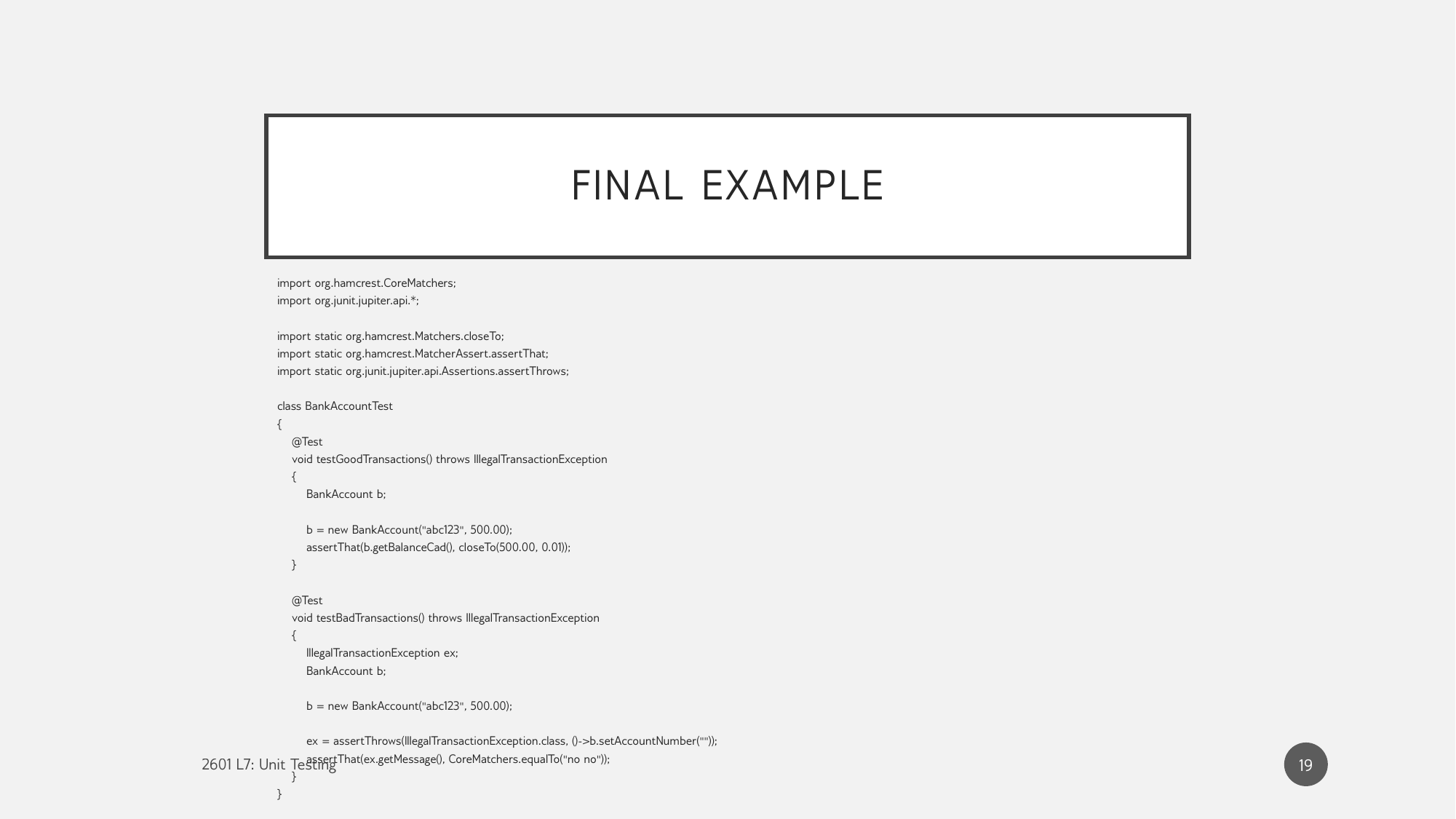

# Final example
import org.hamcrest.CoreMatchers;
import org.junit.jupiter.api.*;

import static org.hamcrest.Matchers.closeTo;
import static org.hamcrest.MatcherAssert.assertThat;
import static org.junit.jupiter.api.Assertions.assertThrows;

class BankAccountTest
{
    @Test
    void testGoodTransactions() throws IllegalTransactionException
    {
        BankAccount b;

        b = new BankAccount("abc123", 500.00);
        assertThat(b.getBalanceCad(), closeTo(500.00, 0.01));
    }

    @Test
    void testBadTransactions() throws IllegalTransactionException
    {
        IllegalTransactionException ex;
        BankAccount b;

        b = new BankAccount("abc123", 500.00);

        ex = assertThrows(IllegalTransactionException.class, ()->b.setAccountNumber(""));
        assertThat(ex.getMessage(), CoreMatchers.equalTo("no no"));
    }
}

19
2601 L7: Unit Testing